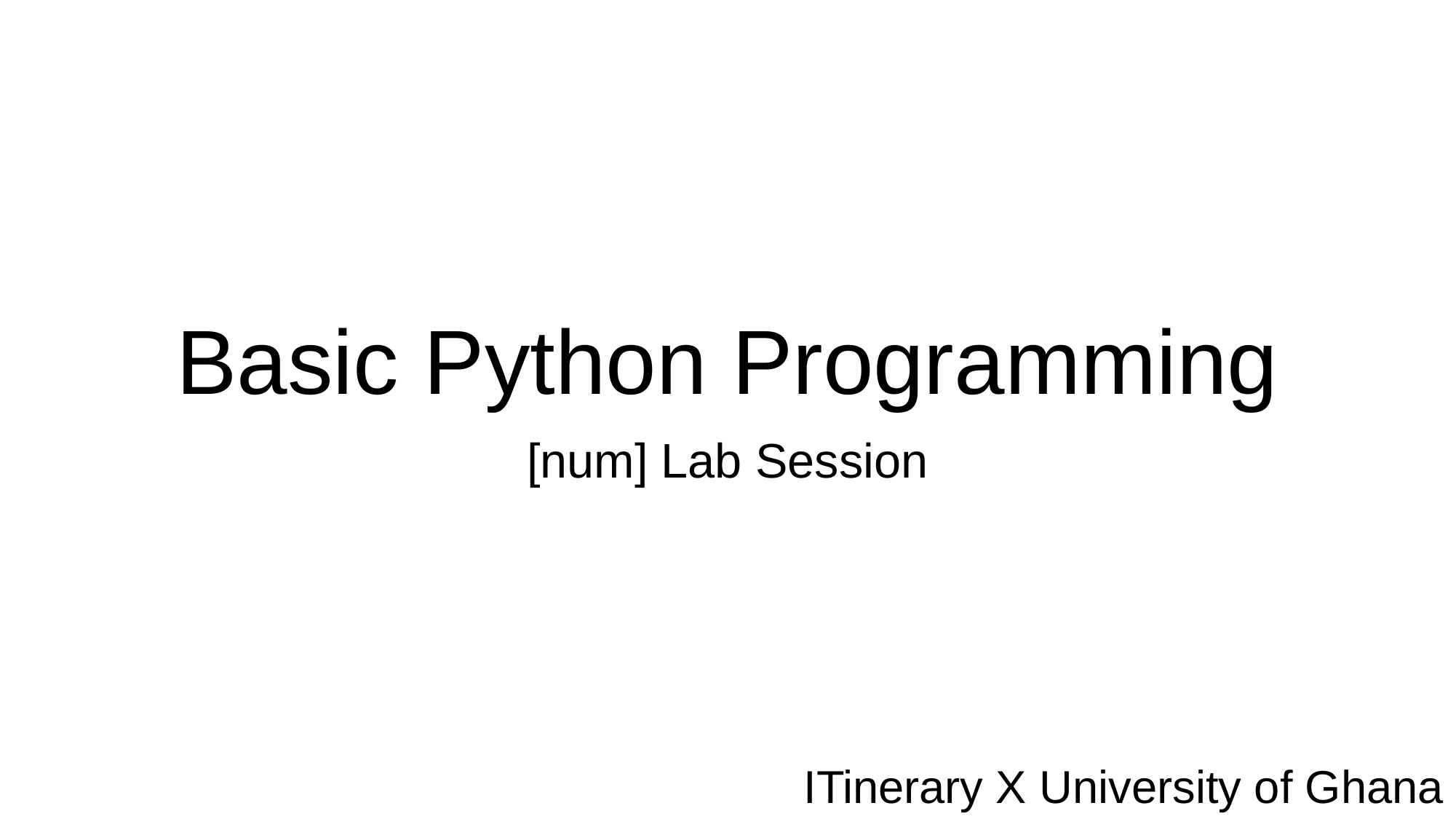

# Basic Python Programming
[num] Lab Session
ITinerary X University of Ghana